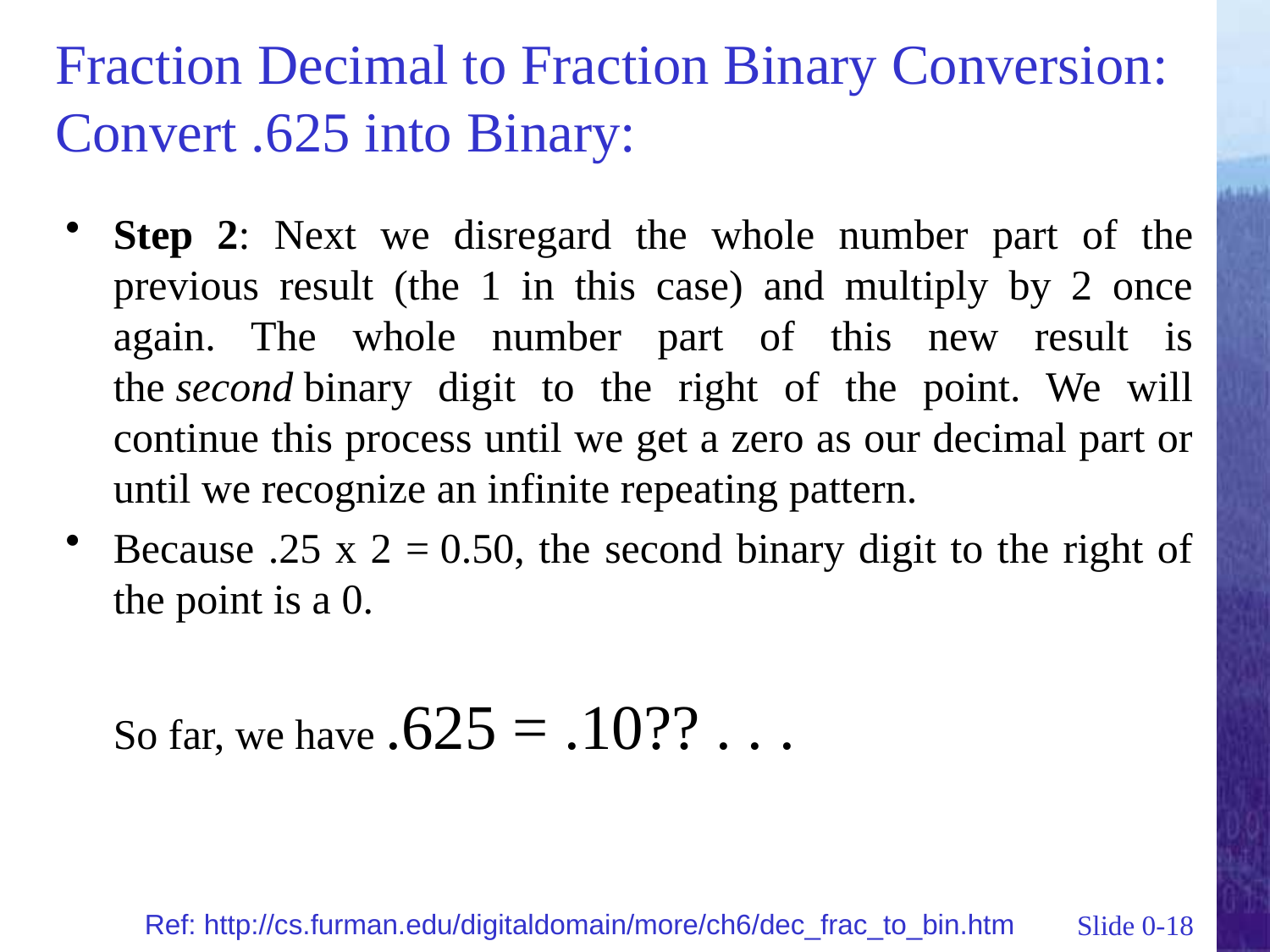

# Fraction Decimal to Fraction Binary Conversion: Convert .625 into Binary:
Step 2: Next we disregard the whole number part of the previous result (the 1 in this case) and multiply by 2 once again. The whole number part of this new result is the second binary digit to the right of the point. We will continue this process until we get a zero as our decimal part or until we recognize an infinite repeating pattern.
Because .25 x 2 = 0.50, the second binary digit to the right of the point is a 0.
So far, we have .625 = .10?? . . .

Ref: http://cs.furman.edu/digitaldomain/more/ch6/dec_frac_to_bin.htm